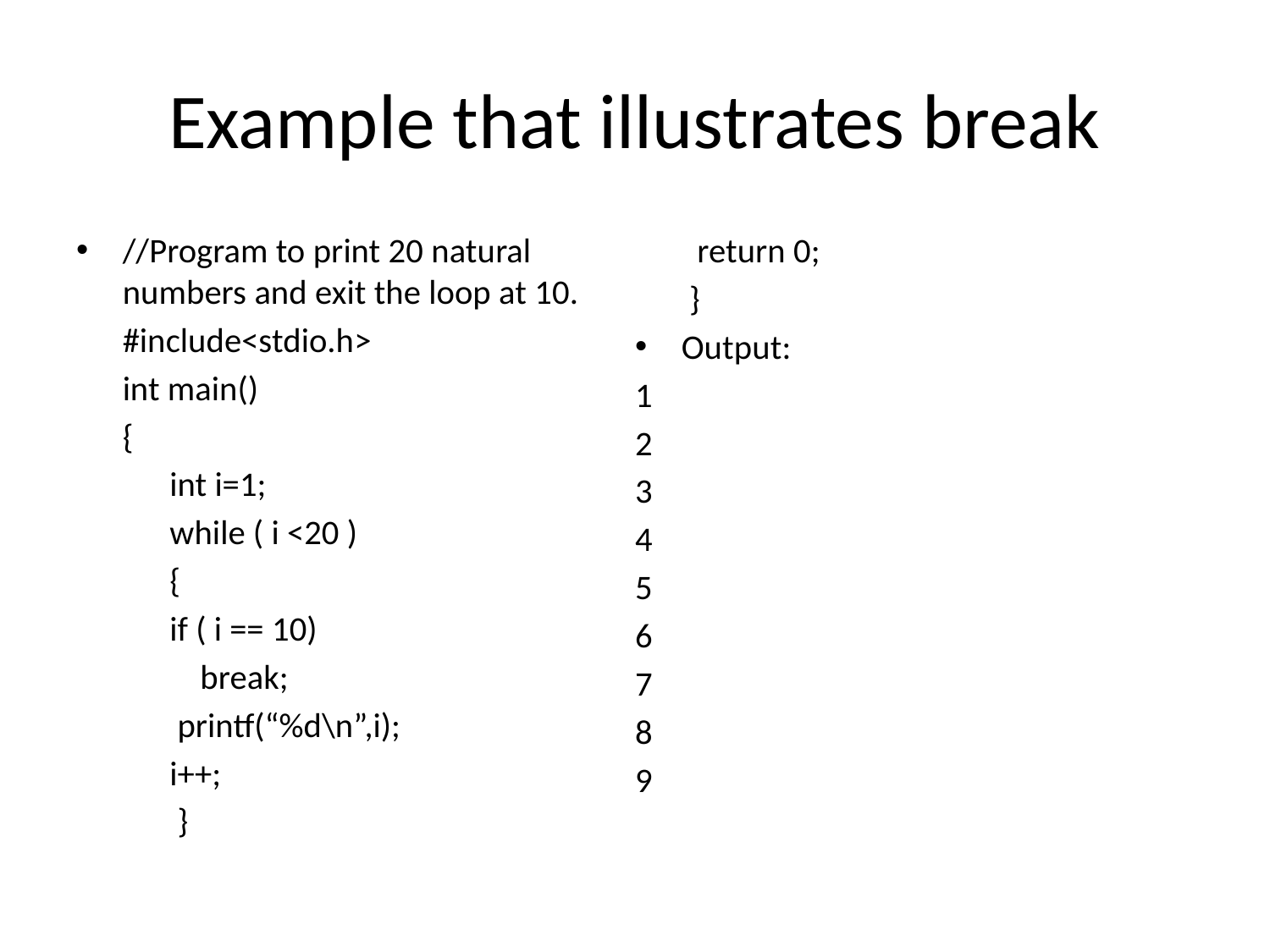

# Example that illustrates break
//Program to print 20 natural numbers and exit the loop at 10.
	#include<stdio.h>
	int main()
	{
	      int i=1;
	      while ( i <20 )
	      {
		      if ( i == 10)
		      	break;
		       printf(“%d\n”,i);
 		      i++;
	       }
	  return 0;
	 }
Output:
1
2
3
4
5
6
7
8
9